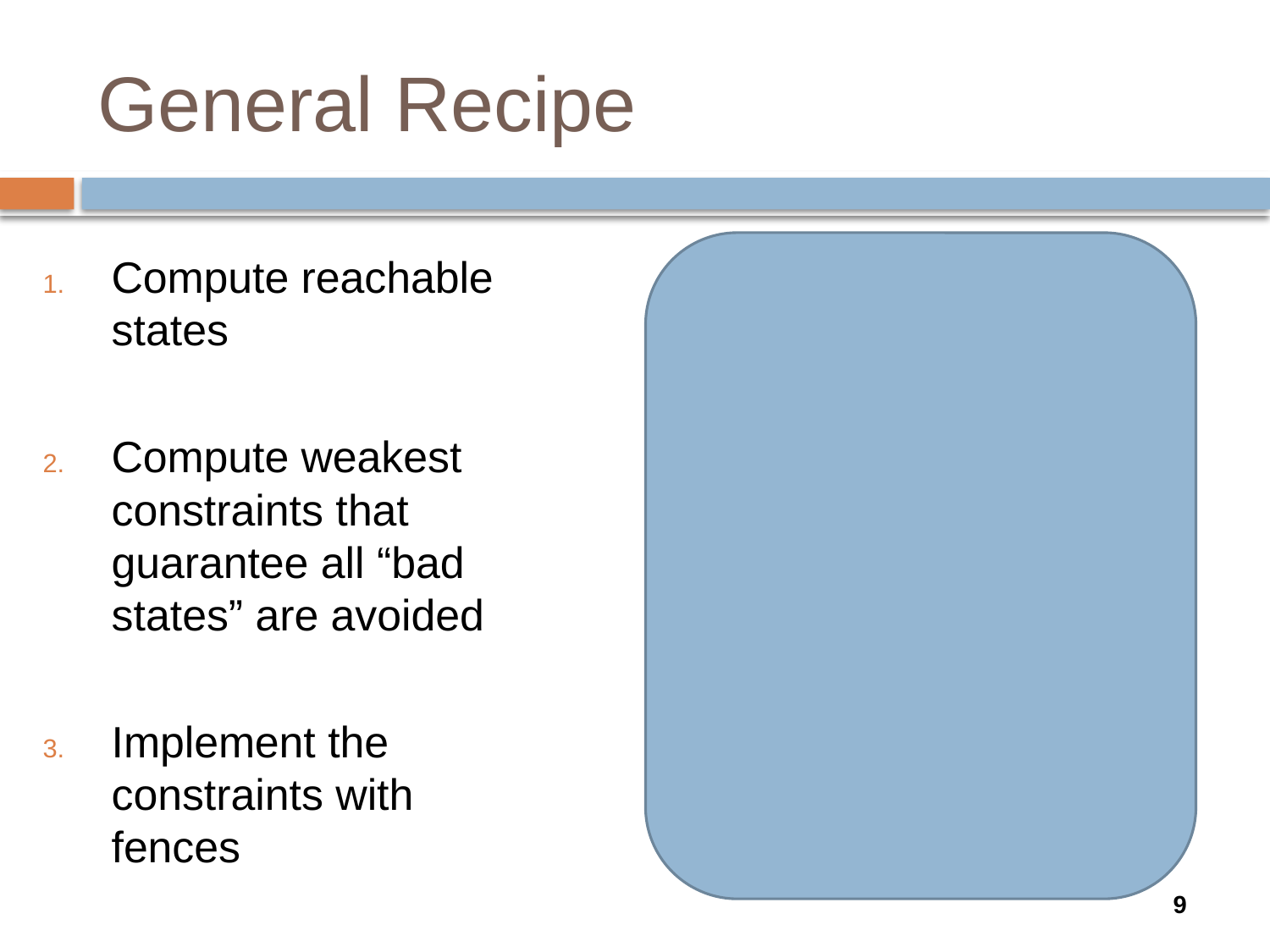

# General Recipe

Compute reachable states

Compute weakest constraints that guarantee all “bad states” are avoided

Implement the constraints with fences
9